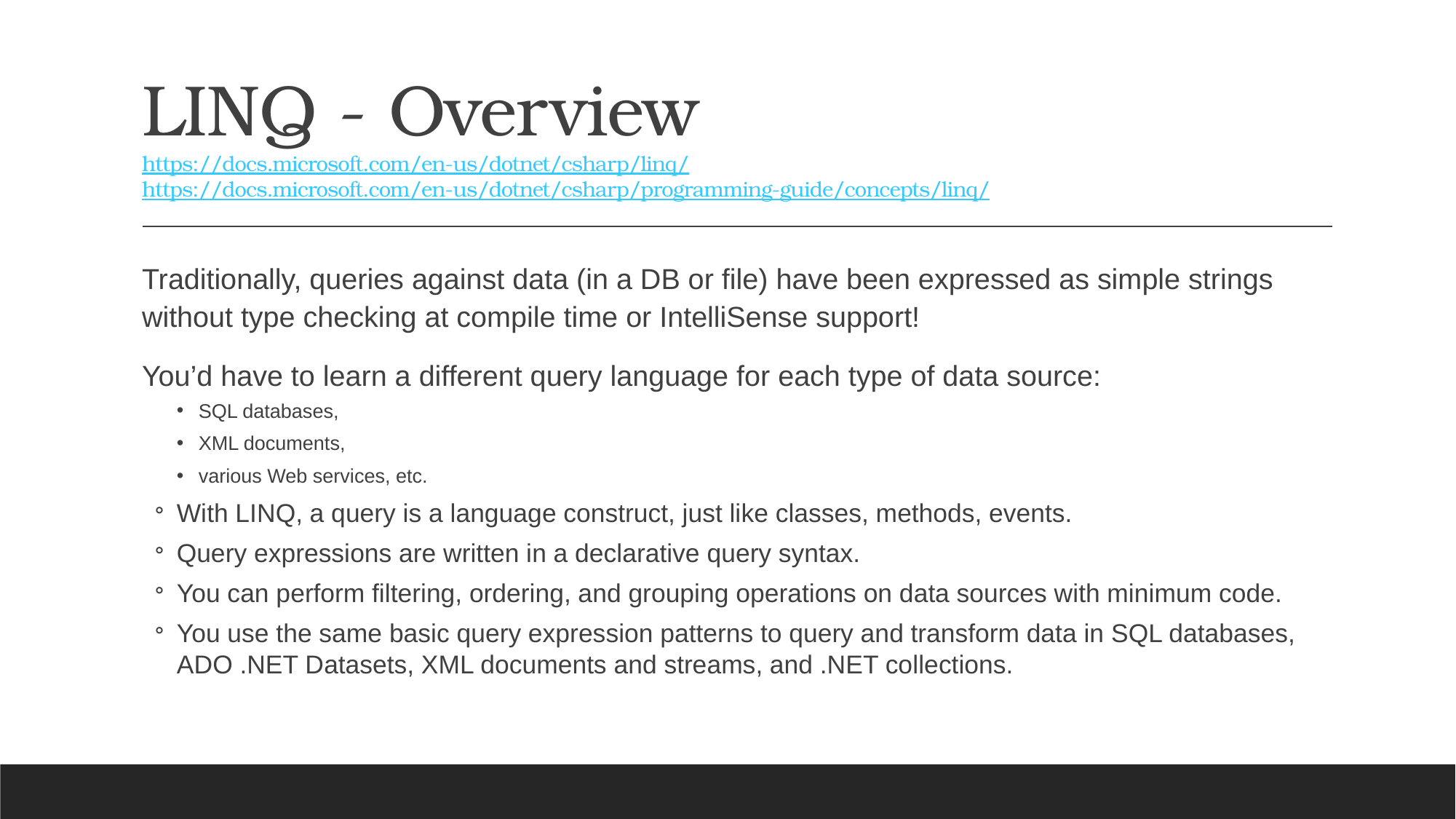

# LINQ - Overview https://docs.microsoft.com/en-us/dotnet/csharp/linq/ https://docs.microsoft.com/en-us/dotnet/csharp/programming-guide/concepts/linq/
Traditionally, queries against data (in a DB or file) have been expressed as simple strings without type checking at compile time or IntelliSense support!
You’d have to learn a different query language for each type of data source:
SQL databases,
XML documents,
various Web services, etc.
With LINQ, a query is a language construct, just like classes, methods, events.
Query expressions are written in a declarative query syntax.
You can perform filtering, ordering, and grouping operations on data sources with minimum code.
You use the same basic query expression patterns to query and transform data in SQL databases, ADO .NET Datasets, XML documents and streams, and .NET collections.